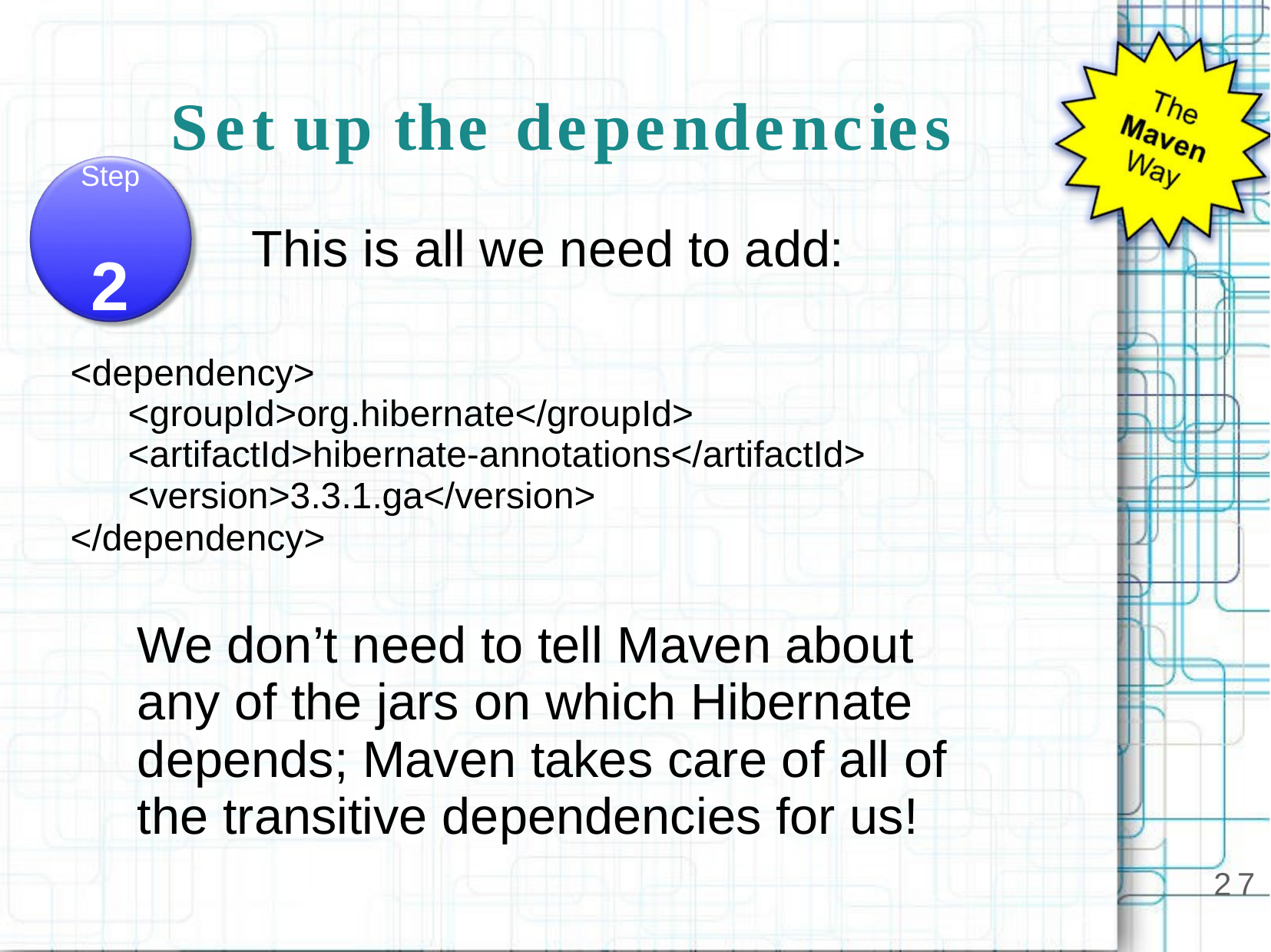

Set up the	dependencies

Step
This is all we need to add:
2
<dependency>
<groupId>org.hibernate</groupId>
<artifactId>hibernate-annotations</artifactId>
<version>3.3.1.ga</version>
</dependency>

We don’t need to tell Maven about any of the jars on which Hibernate depends; Maven takes care of all of the transitive dependencies for us!
27